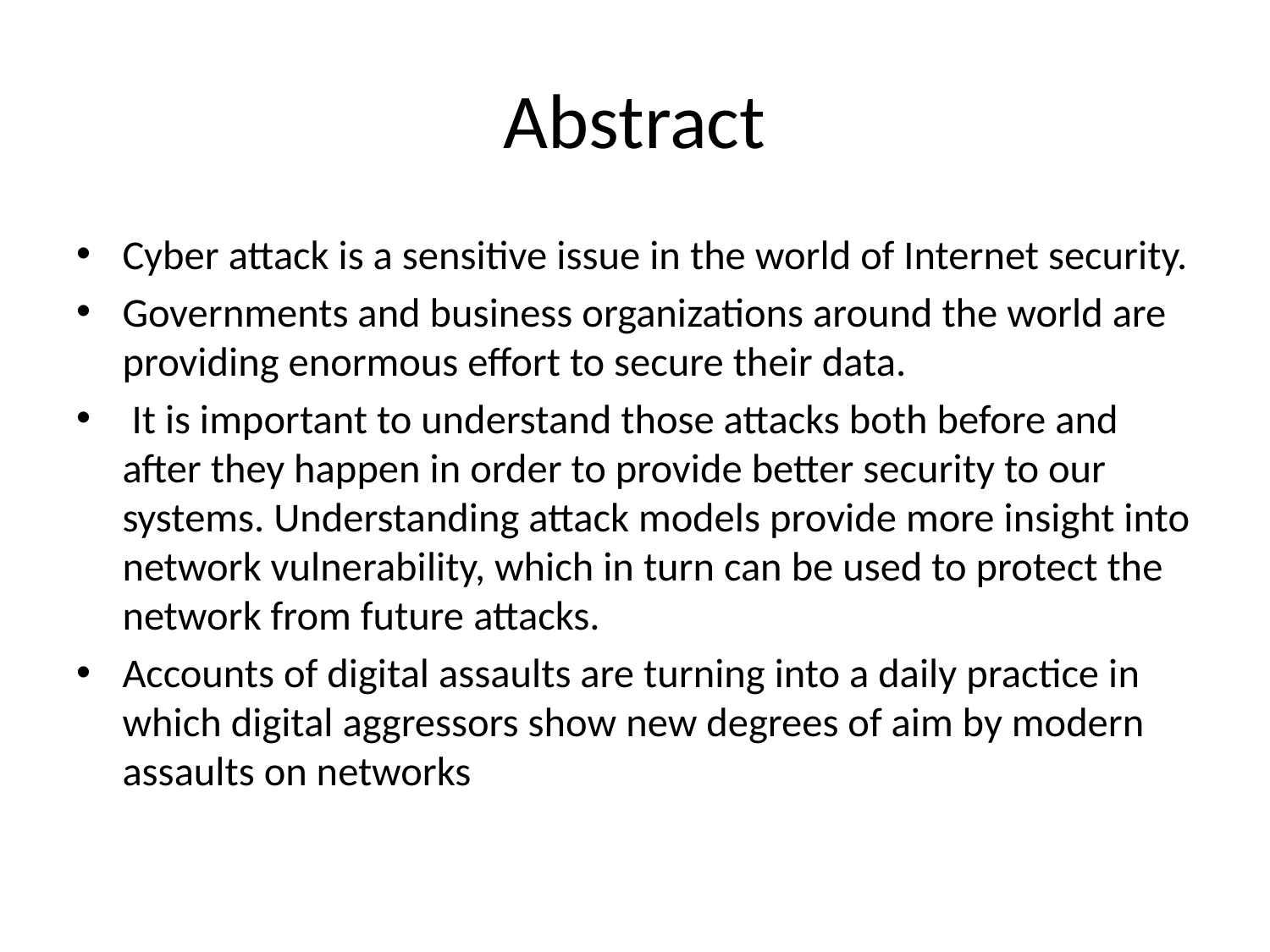

# Abstract
Cyber attack is a sensitive issue in the world of Internet security.
Governments and business organizations around the world are providing enormous effort to secure their data.
 It is important to understand those attacks both before and after they happen in order to provide better security to our systems. Understanding attack models provide more insight into network vulnerability, which in turn can be used to protect the network from future attacks.
Accounts of digital assaults are turning into a daily practice in which digital aggressors show new degrees of aim by modern assaults on networks